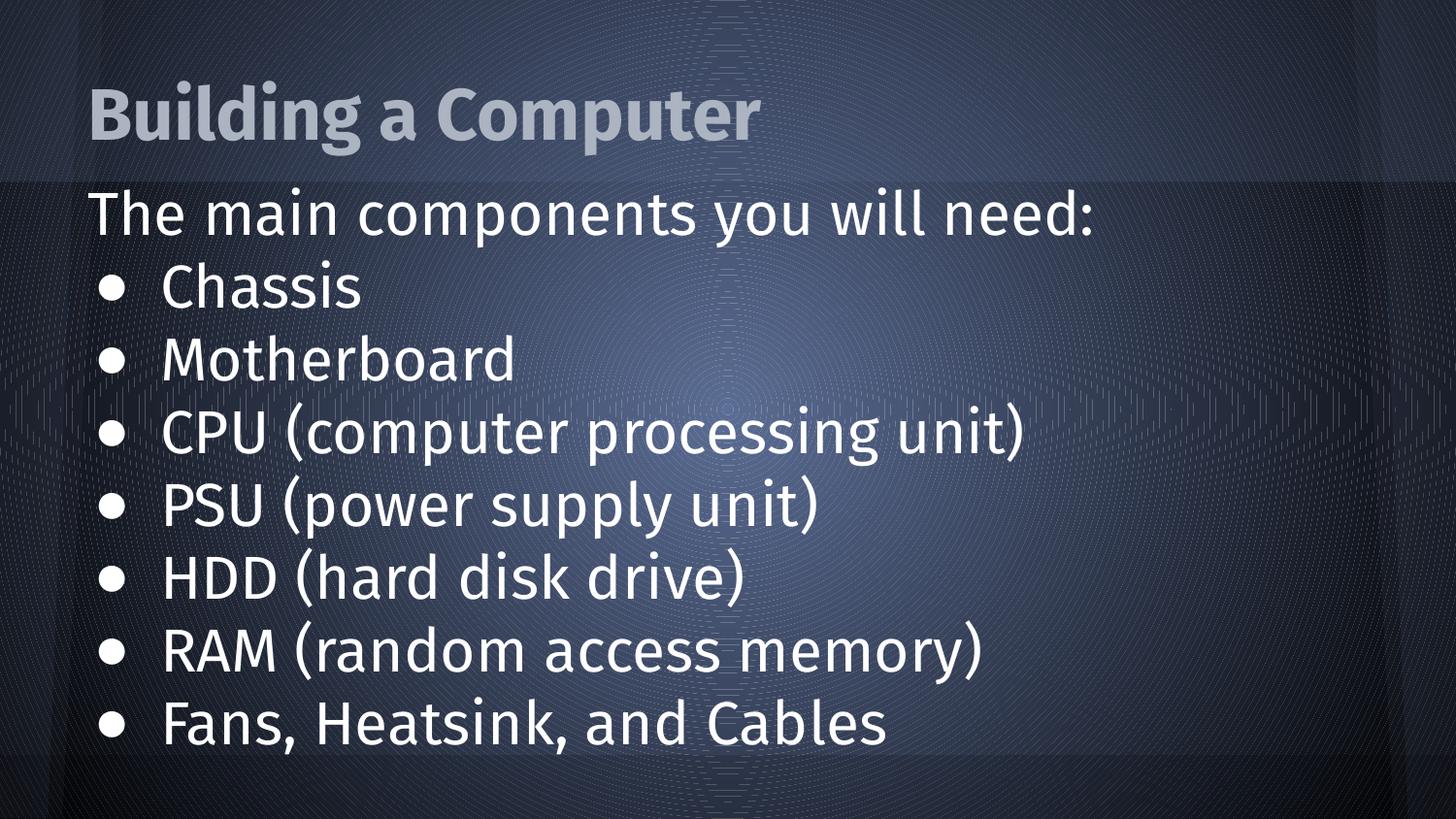

# Building a Computer
The main components you will need:
Chassis
Motherboard
CPU (computer processing unit)
PSU (power supply unit)
HDD (hard disk drive)
RAM (random access memory)
Fans, Heatsink, and Cables